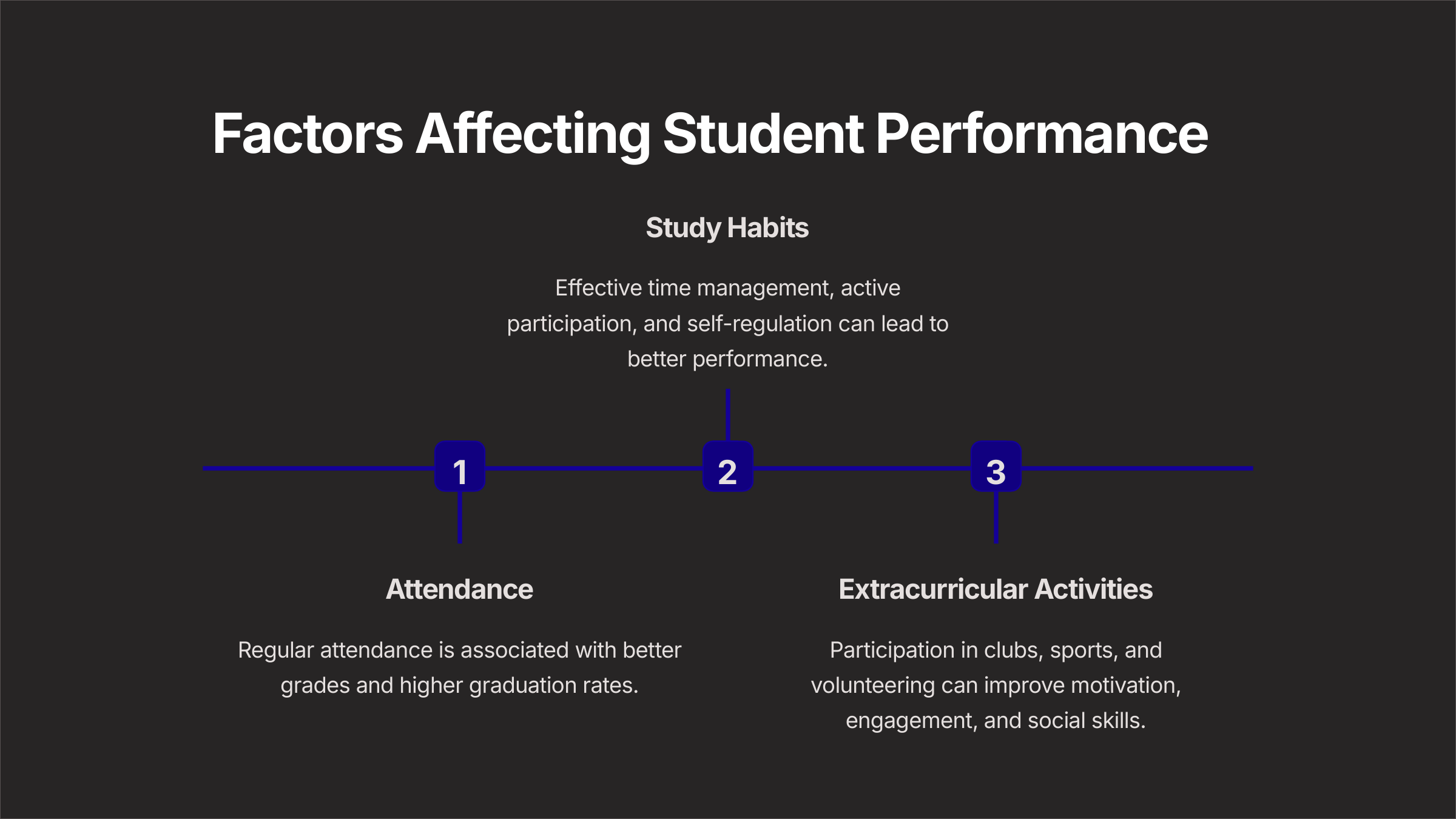

Factors Affecting Student Performance
Study Habits
Effective time management, active participation, and self-regulation can lead to better performance.

1
2
3

Attendance
Extracurricular Activities
Regular attendance is associated with better grades and higher graduation rates.
Participation in clubs, sports, and volunteering can improve motivation, engagement, and social skills.